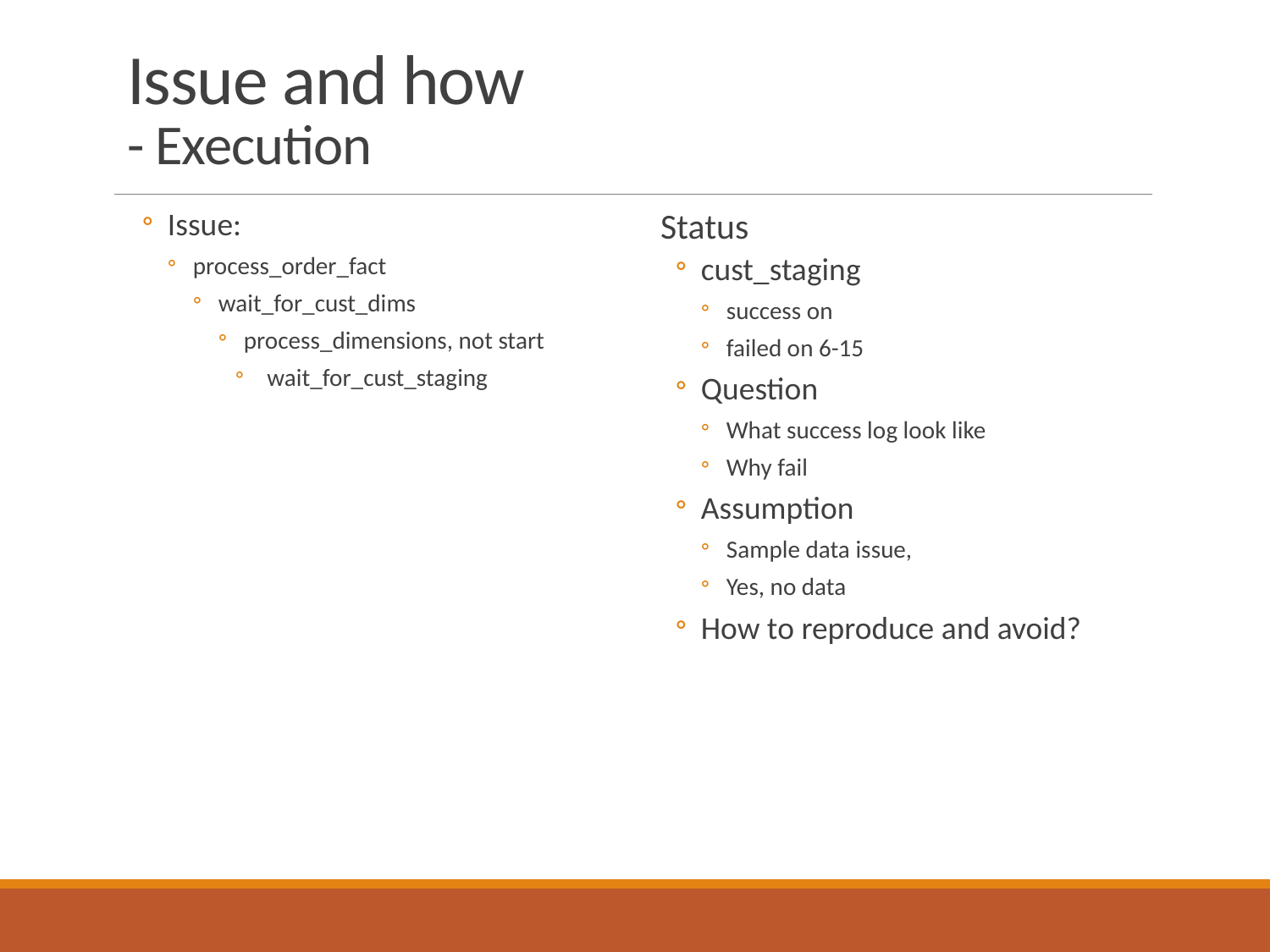

# Issue and how - Execution
Issue:
process_order_fact
wait_for_cust_dims
process_dimensions, not start
wait_for_cust_staging
Status
cust_staging
success on
failed on 6-15
Question
What success log look like
Why fail
Assumption
Sample data issue,
Yes, no data
How to reproduce and avoid?